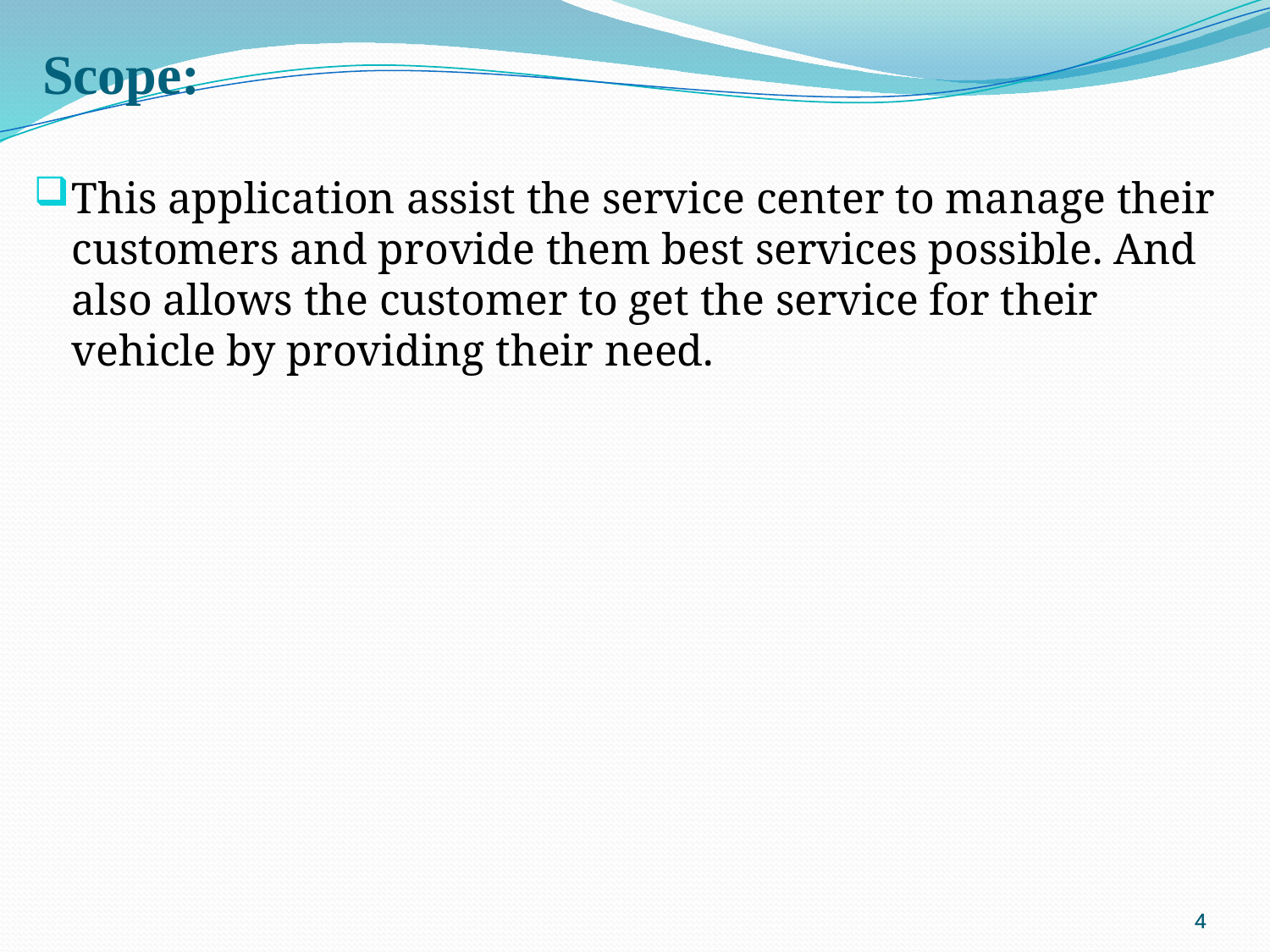

# Scope:

This application assist the service center to manage their customers and provide them best services possible. And also allows the customer to get the service for their vehicle by providing their need.
4
4